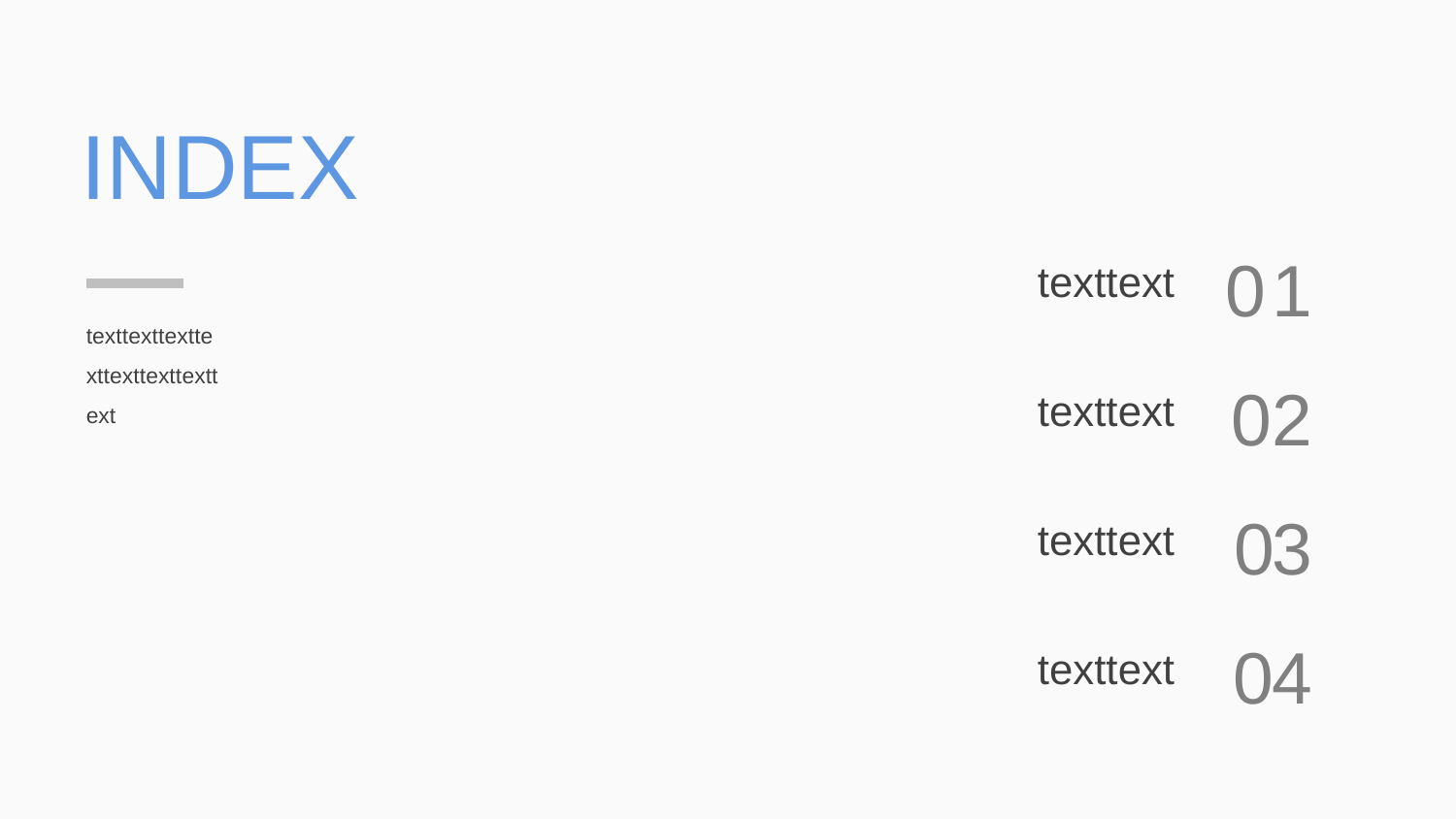

INDEX
texttext
01
texttexttexttexttexttexttexttext
texttext
02
texttext
03
texttext
04